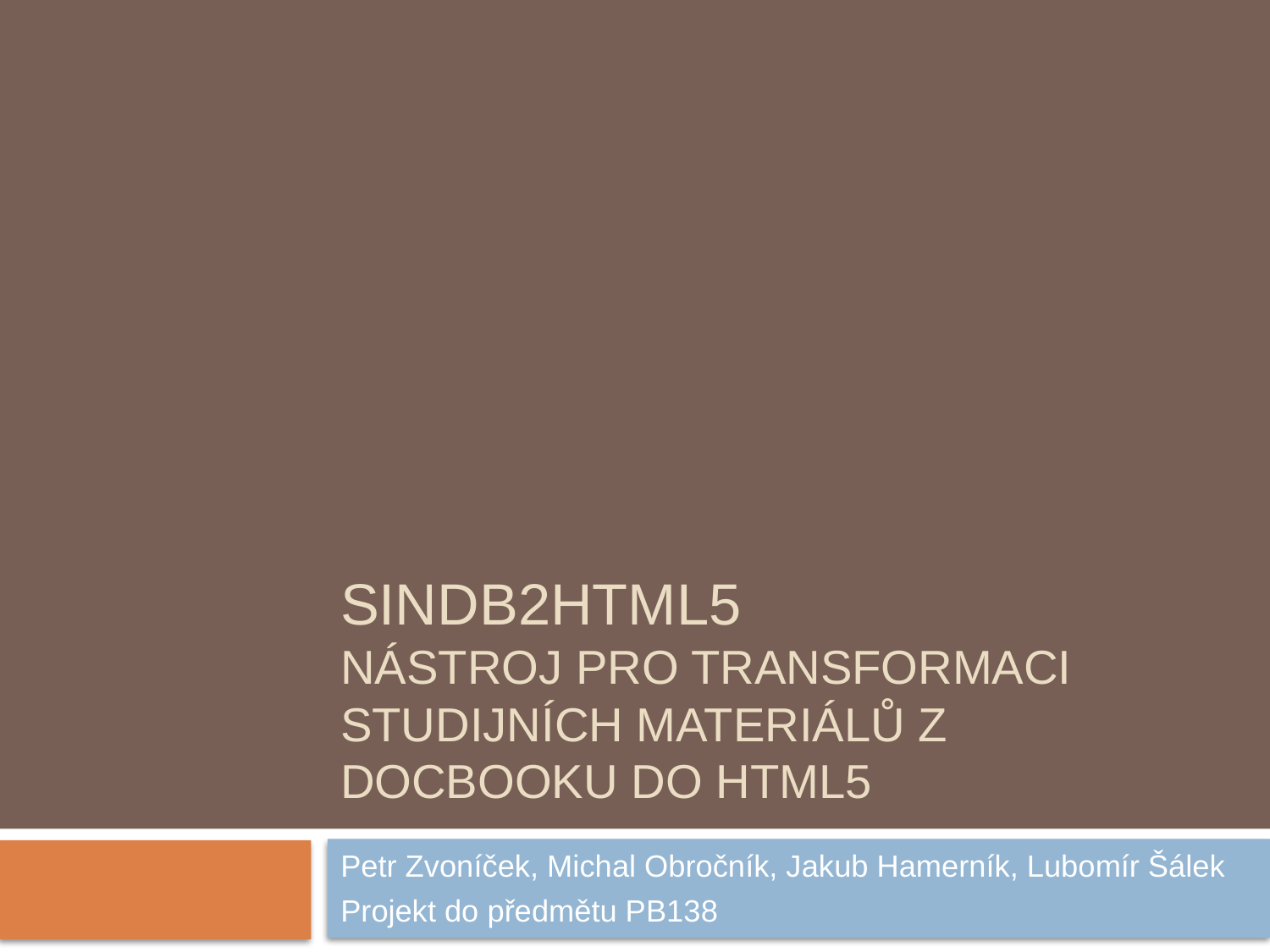

# SINDB2HTML5 Nástroj pro transformaci studijních materiálů z DocBooku do HTML5
Petr Zvoníček, Michal Obročník, Jakub Hamerník, Lubomír Šálek
Projekt do předmětu PB138